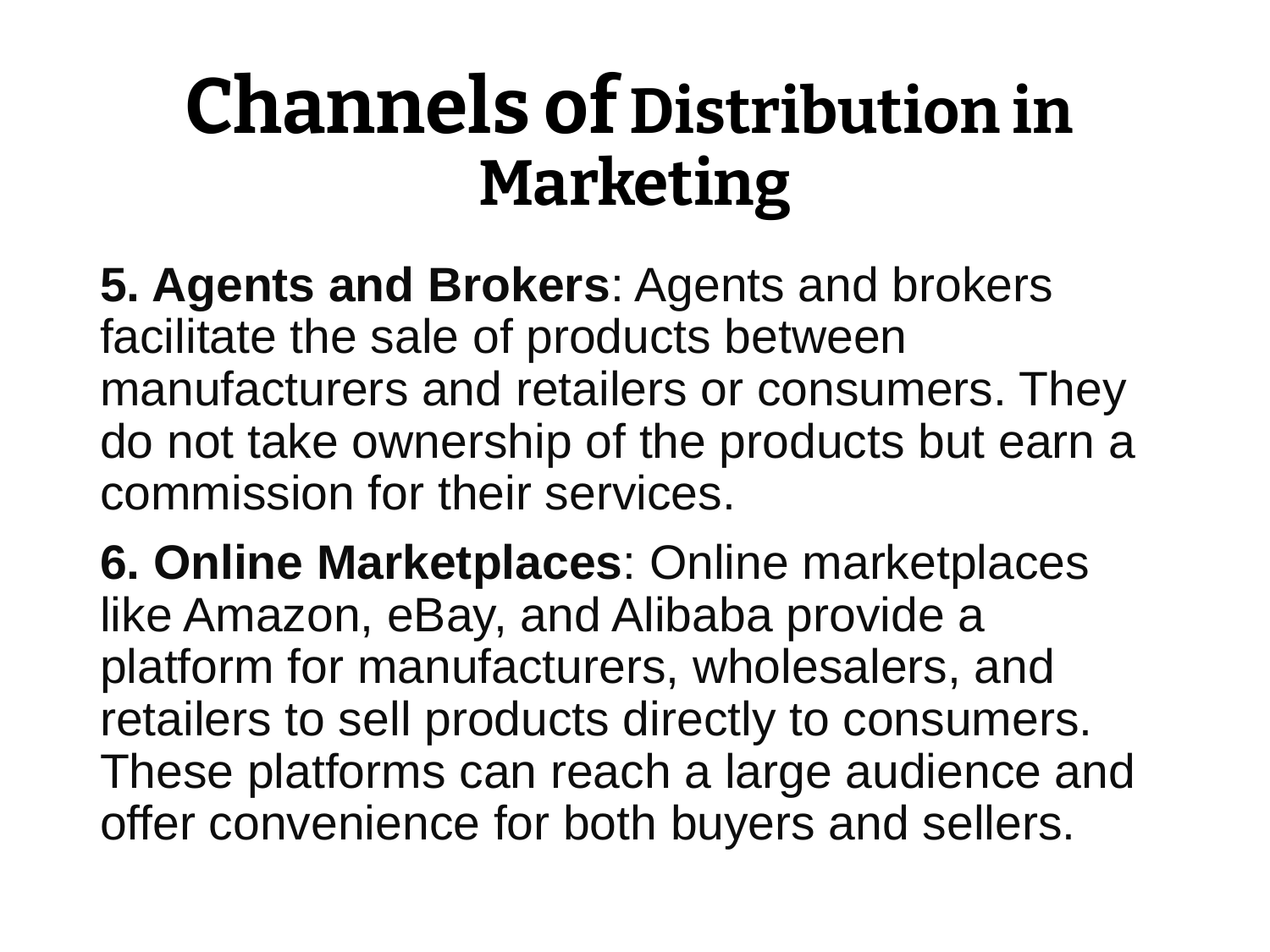

# Channels of Distribution in Marketing
5. Agents and Brokers: Agents and brokers facilitate the sale of products between manufacturers and retailers or consumers. They do not take ownership of the products but earn a commission for their services.
6. Online Marketplaces: Online marketplaces like Amazon, eBay, and Alibaba provide a platform for manufacturers, wholesalers, and retailers to sell products directly to consumers. These platforms can reach a large audience and offer convenience for both buyers and sellers.